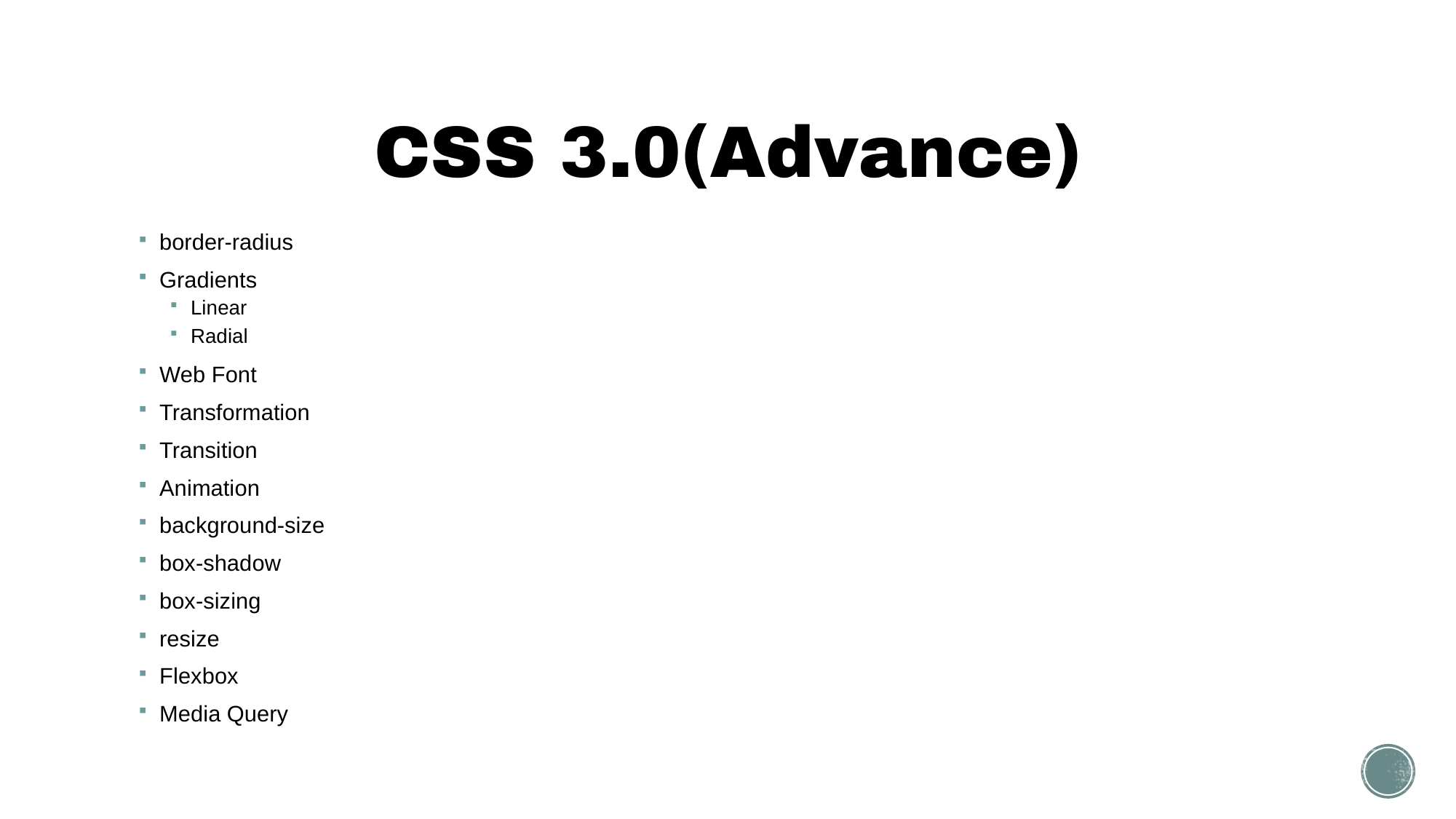

# CSS 3.0(Advance)
border-radius
Gradients
Linear
Radial
Web Font
Transformation
Transition
Animation
background-size
box-shadow
box-sizing
resize
Flexbox
Media Query